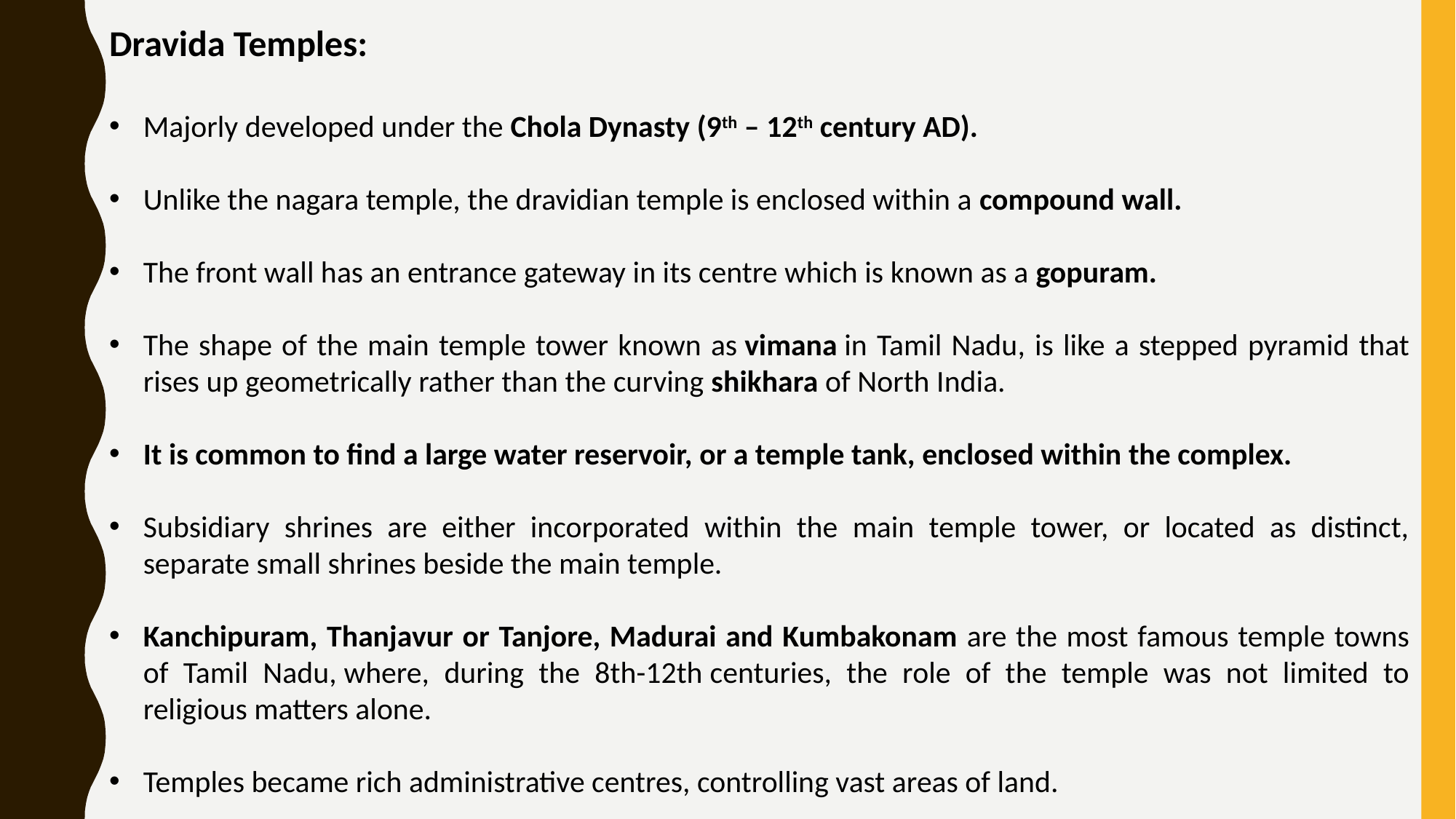

Dravida Temples:

Majorly developed under the Chola Dynasty (9th – 12th century AD).

Unlike the nagara temple, the dravidian temple is enclosed within a compound wall.

The front wall has an entrance gateway in its centre which is known as a gopuram.

The shape of the main temple tower known as vimana in Tamil Nadu, is like a stepped pyramid that rises up geometrically rather than the curving shikhara of North India.

It is common to find a large water reservoir, or a temple tank, enclosed within the complex.

Subsidiary shrines are either incorporated within the main temple tower, or located as distinct, separate small shrines beside the main temple.

Kanchipuram, Thanjavur or Tanjore, Madurai and Kumbakonam are the most famous temple towns of Tamil Nadu, where, during the 8th-12th centuries, the role of the temple was not limited to religious matters alone.

Temples became rich administrative centres, controlling vast areas of land.